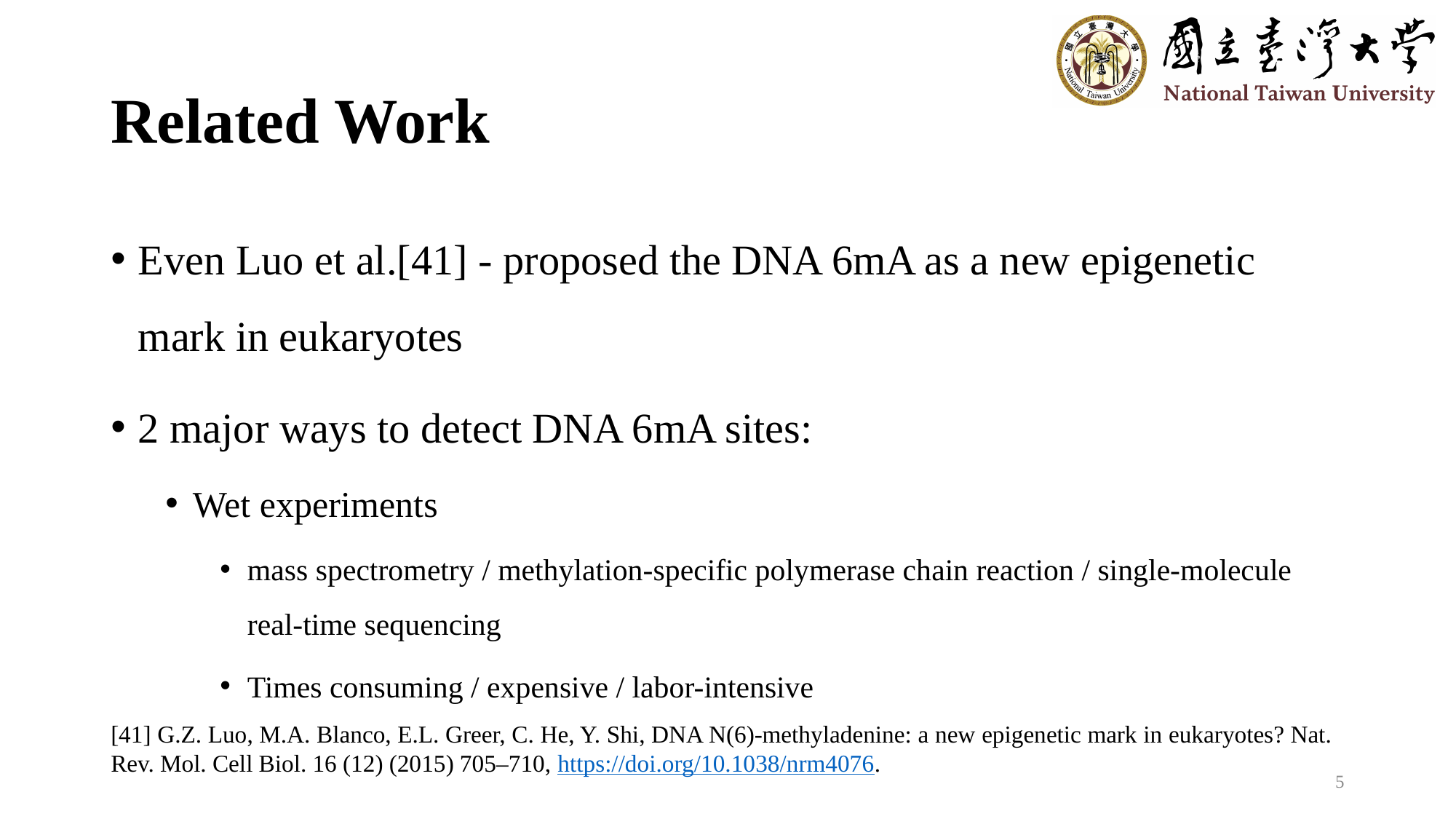

# Related Work
Even Luo et al.[41] - proposed the DNA 6mA as a new epigenetic mark in eukaryotes
2 major ways to detect DNA 6mA sites:
Wet experiments
mass spectrometry / methylation-specific polymerase chain reaction / single-molecule real-time sequencing
Times consuming / expensive / labor-intensive
[41] G.Z. Luo, M.A. Blanco, E.L. Greer, C. He, Y. Shi, DNA N(6)-methyladenine: a new epigenetic mark in eukaryotes? Nat. Rev. Mol. Cell Biol. 16 (12) (2015) 705–710, https://doi.org/10.1038/nrm4076.
5